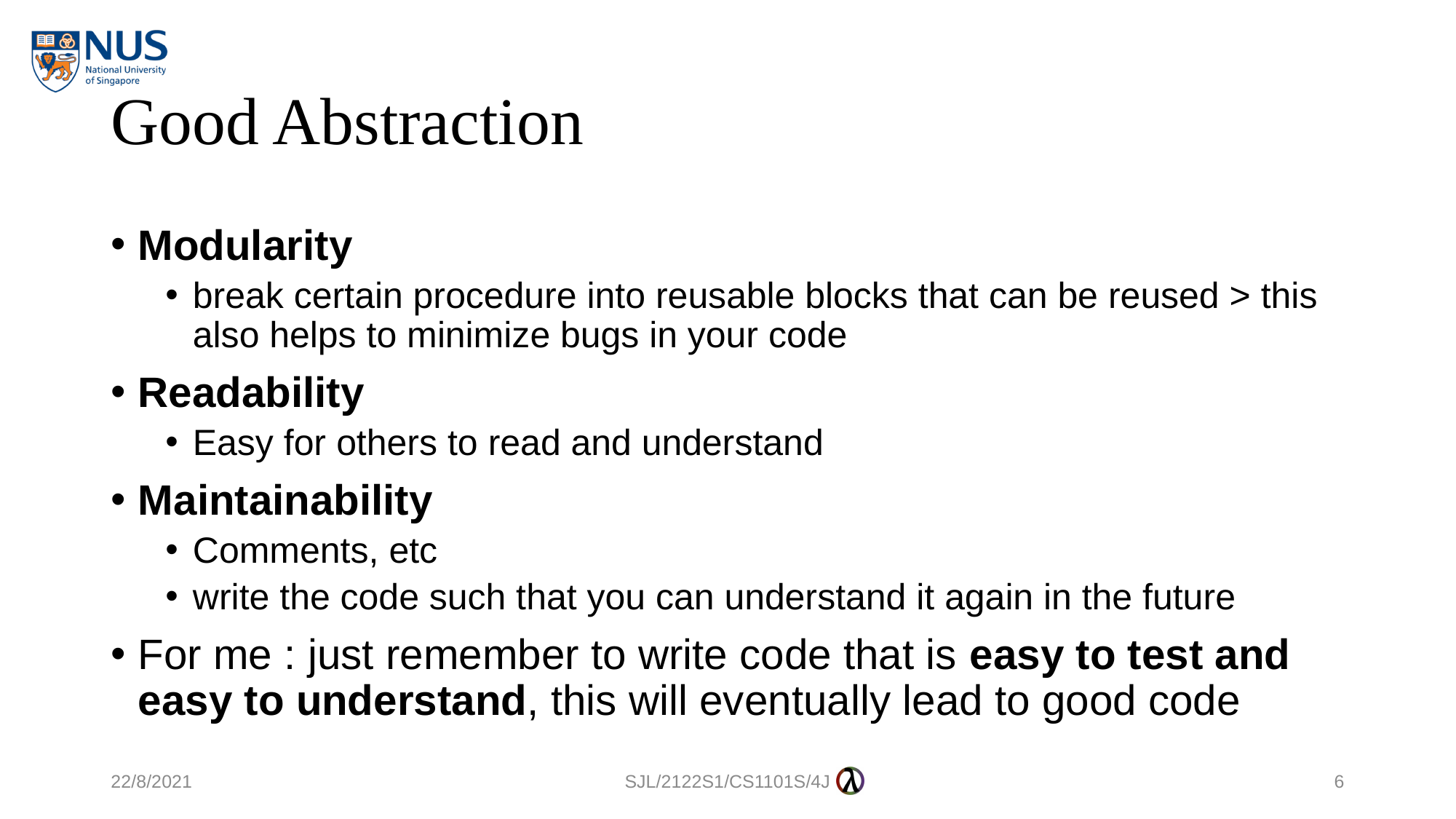

# Good Abstraction
Modularity
break certain procedure into reusable blocks that can be reused > this also helps to minimize bugs in your code
Readability
Easy for others to read and understand
Maintainability
Comments, etc
write the code such that you can understand it again in the future
For me : just remember to write code that is easy to test and easy to understand, this will eventually lead to good code
22/8/2021
SJL/2122S1/CS1101S/4J
6